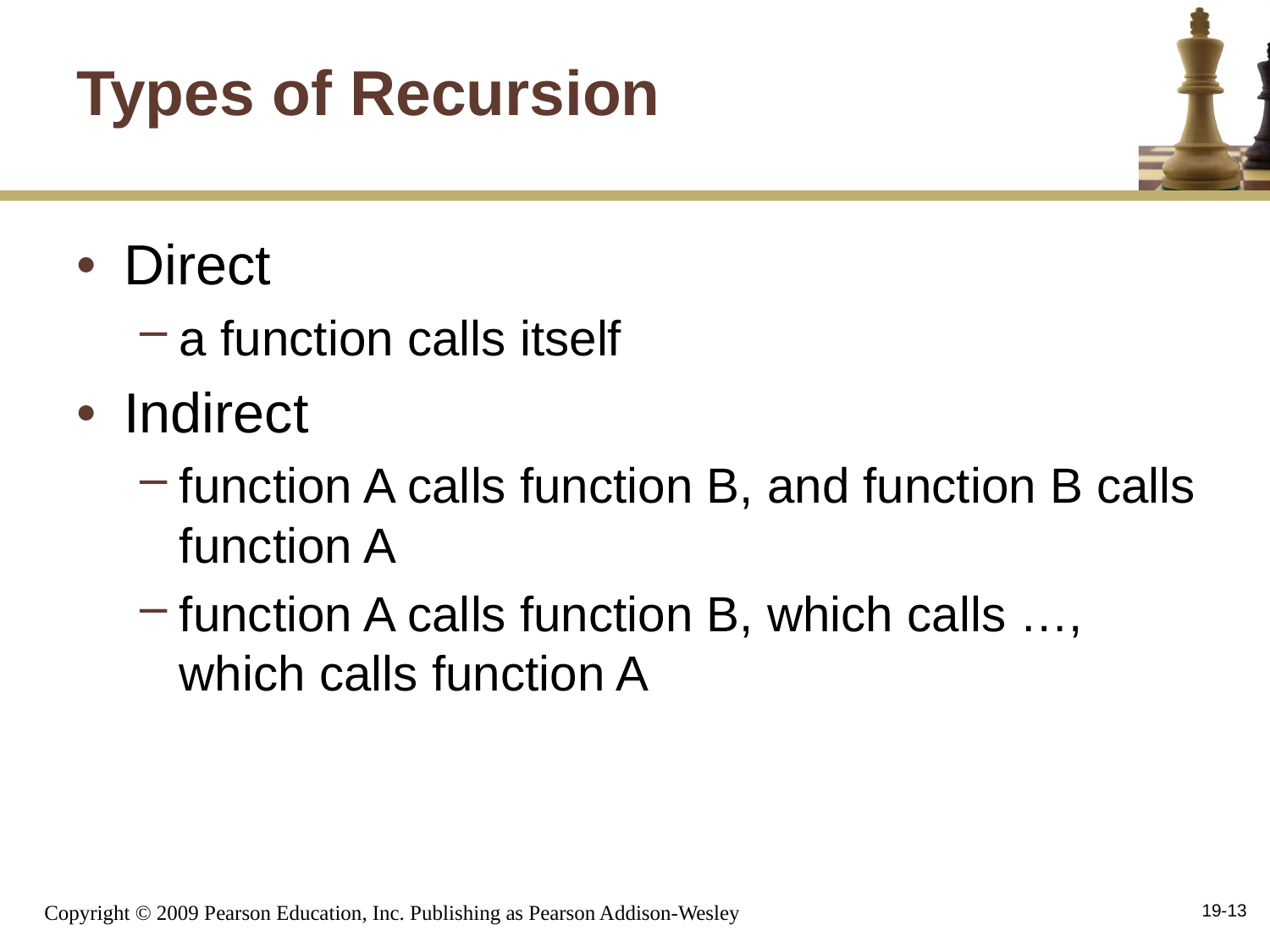

# Types of Recursion
Direct
a function calls itself
Indirect
function A calls function B, and function B calls function A
function A calls function B, which calls …, which calls function A
19-13